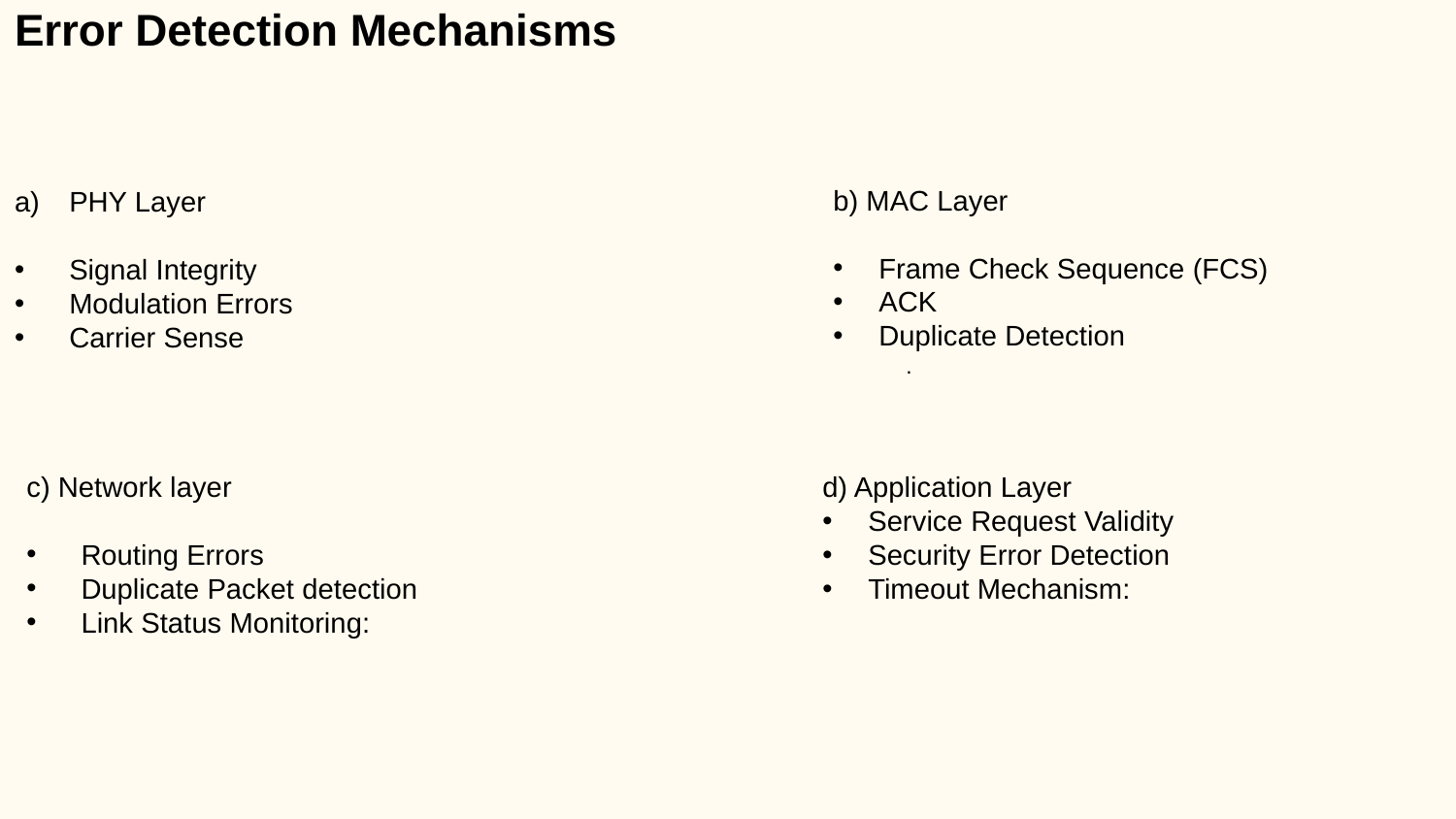

Error Detection Mechanisms
b) MAC Layer

Frame Check Sequence (FCS)
ACK
Duplicate Detection
.
PHY Layer

Signal Integrity
Modulation Errors
Carrier Sense
c) Network layer

Routing Errors
Duplicate Packet detection
Link Status Monitoring:

d) Application Layer
Service Request Validity
Security Error Detection
Timeout Mechanism: